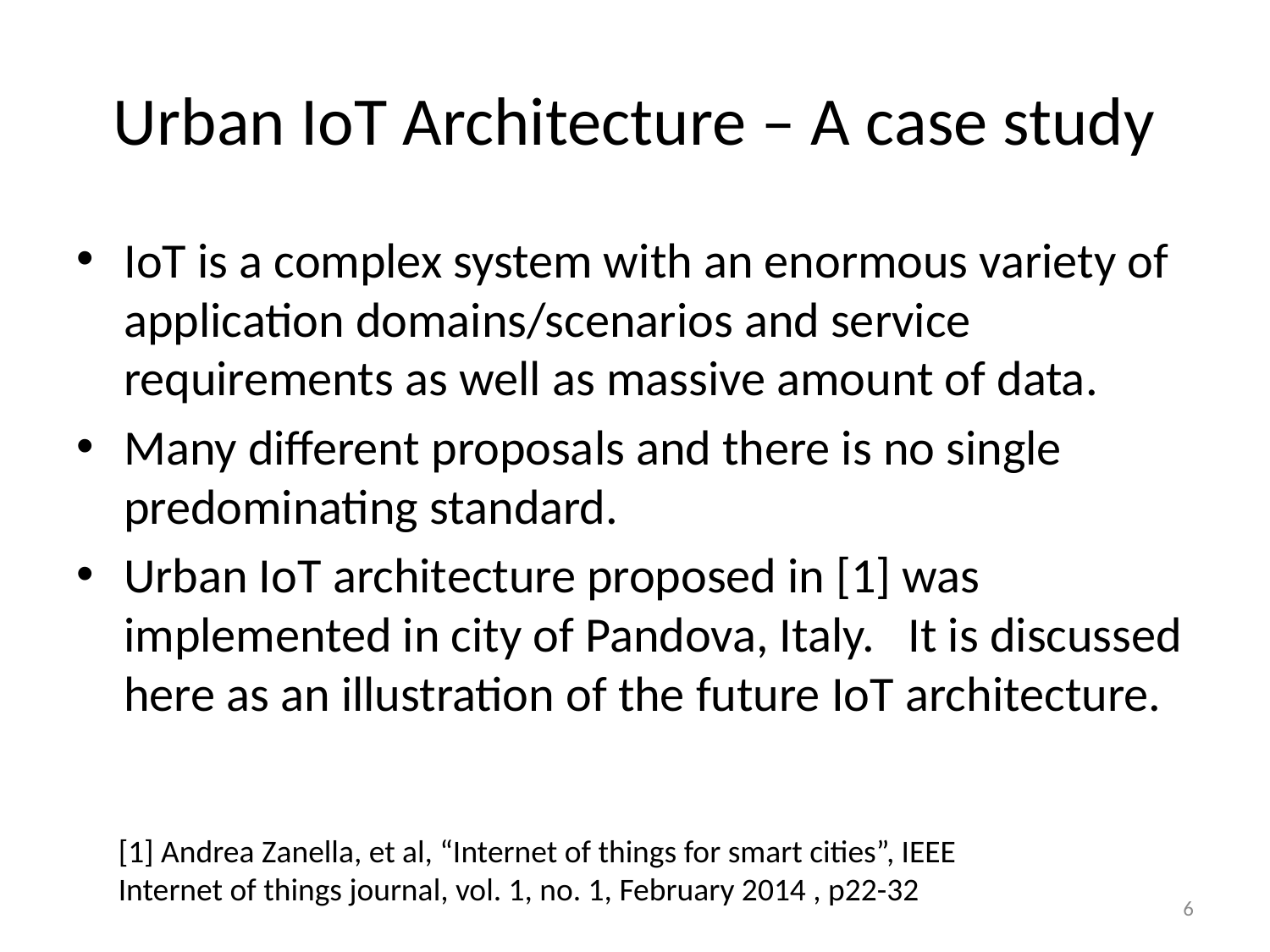

# Urban IoT Architecture – A case study
IoT is a complex system with an enormous variety of application domains/scenarios and service requirements as well as massive amount of data.
Many different proposals and there is no single predominating standard.
Urban IoT architecture proposed in [1] was implemented in city of Pandova, Italy.   It is discussed here as an illustration of the future IoT architecture.
[1] Andrea Zanella, et al, “Internet of things for smart cities”, IEEE Internet of things journal, vol. 1, no. 1, February 2014 , p22-32

6